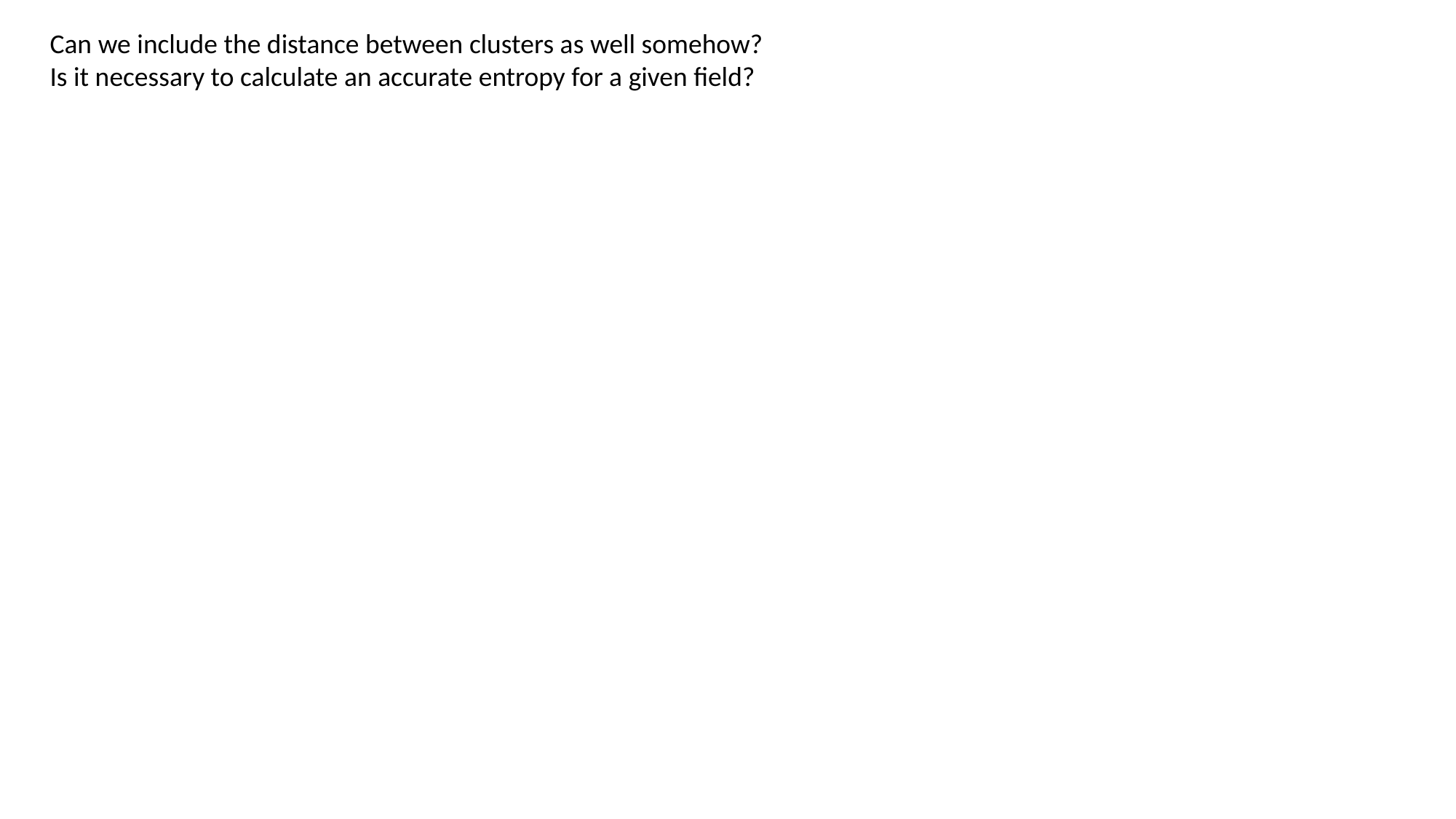

Can we include the distance between clusters as well somehow?
Is it necessary to calculate an accurate entropy for a given field?